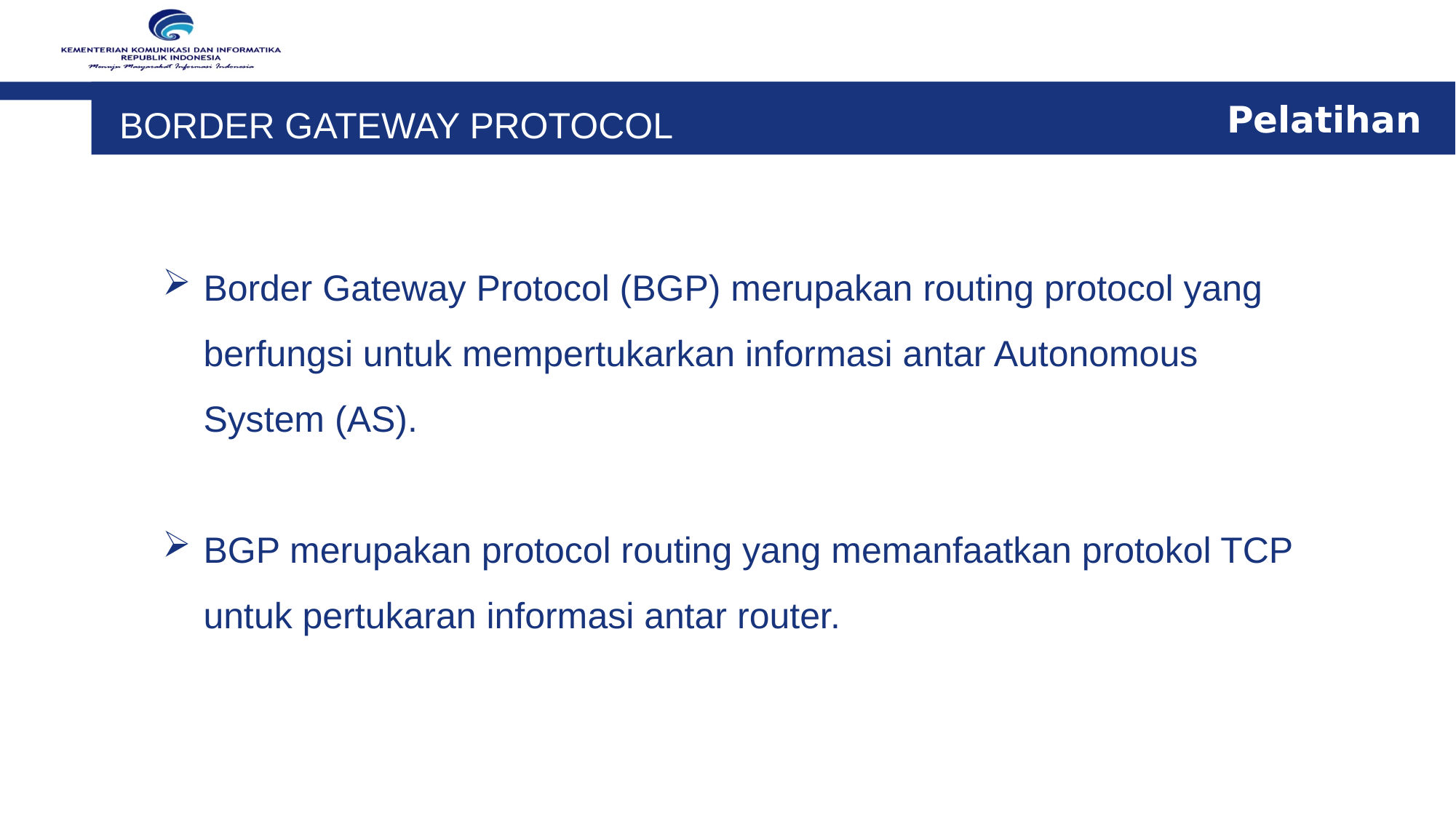

Pelatihan
BORDER GATEWAY PROTOCOL
Border Gateway Protocol (BGP) merupakan routing protocol yang berfungsi untuk mempertukarkan informasi antar Autonomous System (AS).

BGP merupakan protocol routing yang memanfaatkan protokol TCP untuk pertukaran informasi antar router.